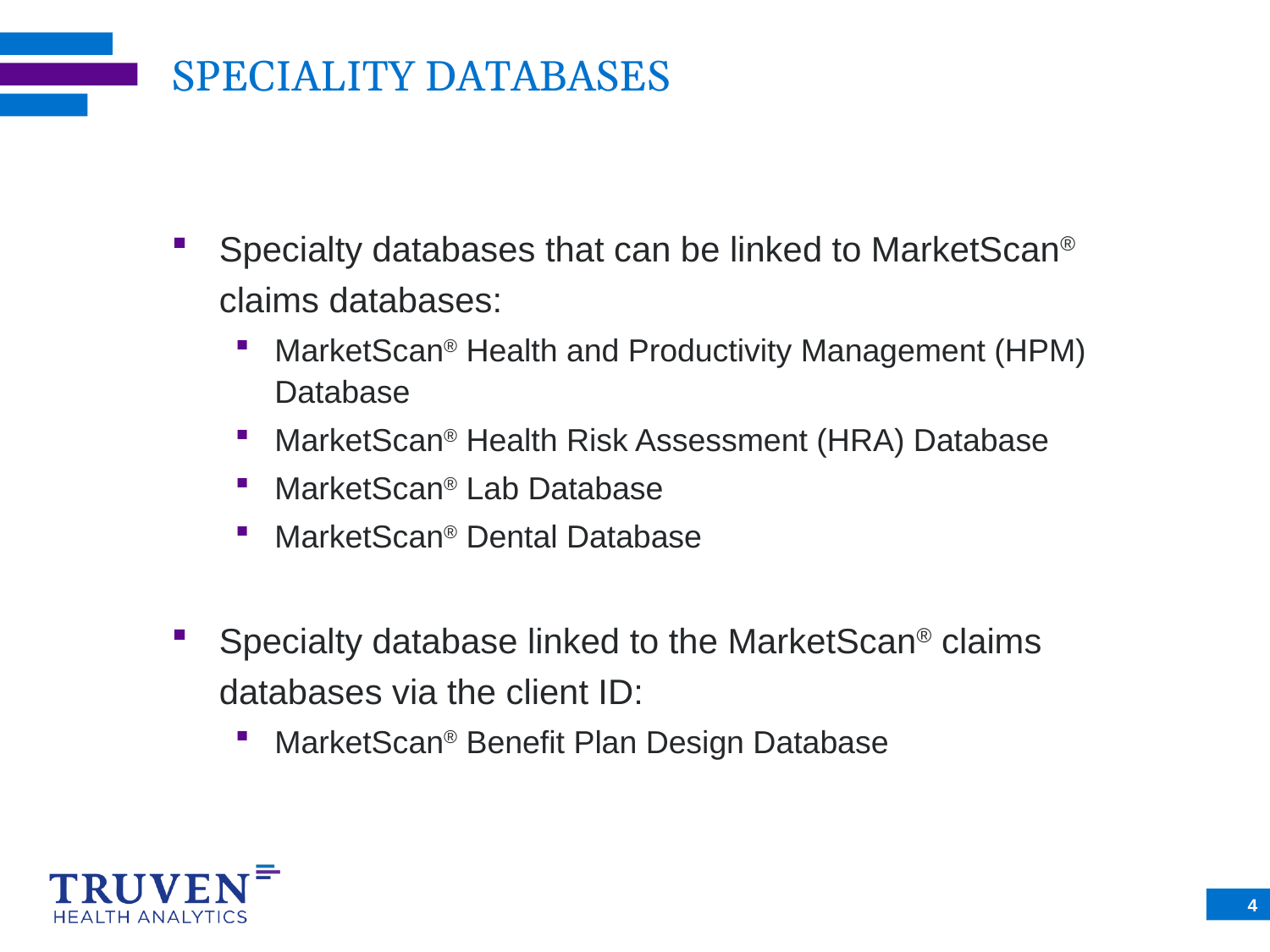

# SPECIALITY DATABASES
Specialty databases that can be linked to MarketScan® claims databases:
MarketScan® Health and Productivity Management (HPM) Database
MarketScan® Health Risk Assessment (HRA) Database
MarketScan® Lab Database
MarketScan® Dental Database

Specialty database linked to the MarketScan® claims databases via the client ID:
MarketScan® Benefit Plan Design Database
4